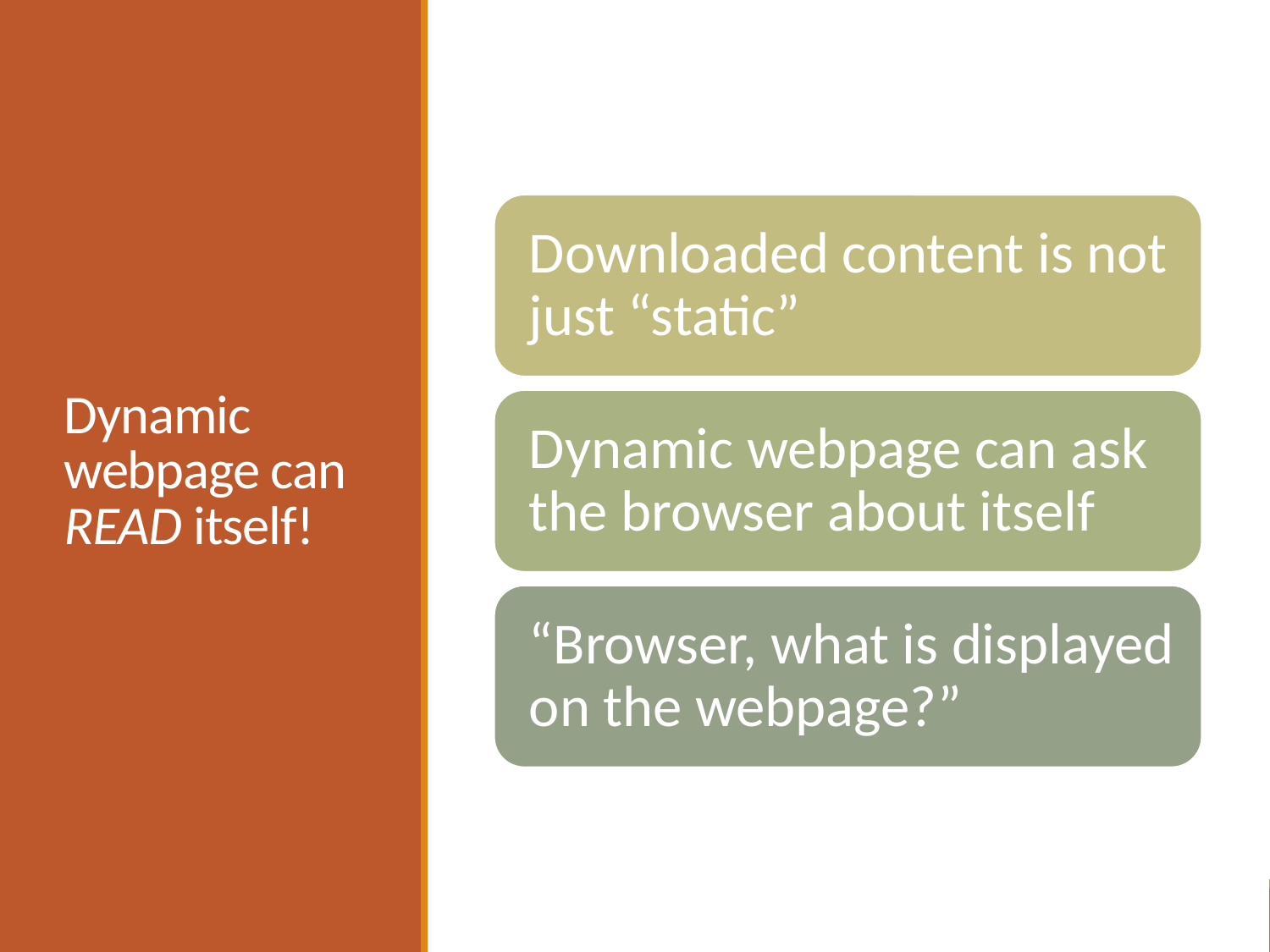

# Dynamic webpage can READ itself!
Downloaded content is not just “static”
Dynamic webpage can ask the browser about itself
“Browser, what is displayed on the webpage?”